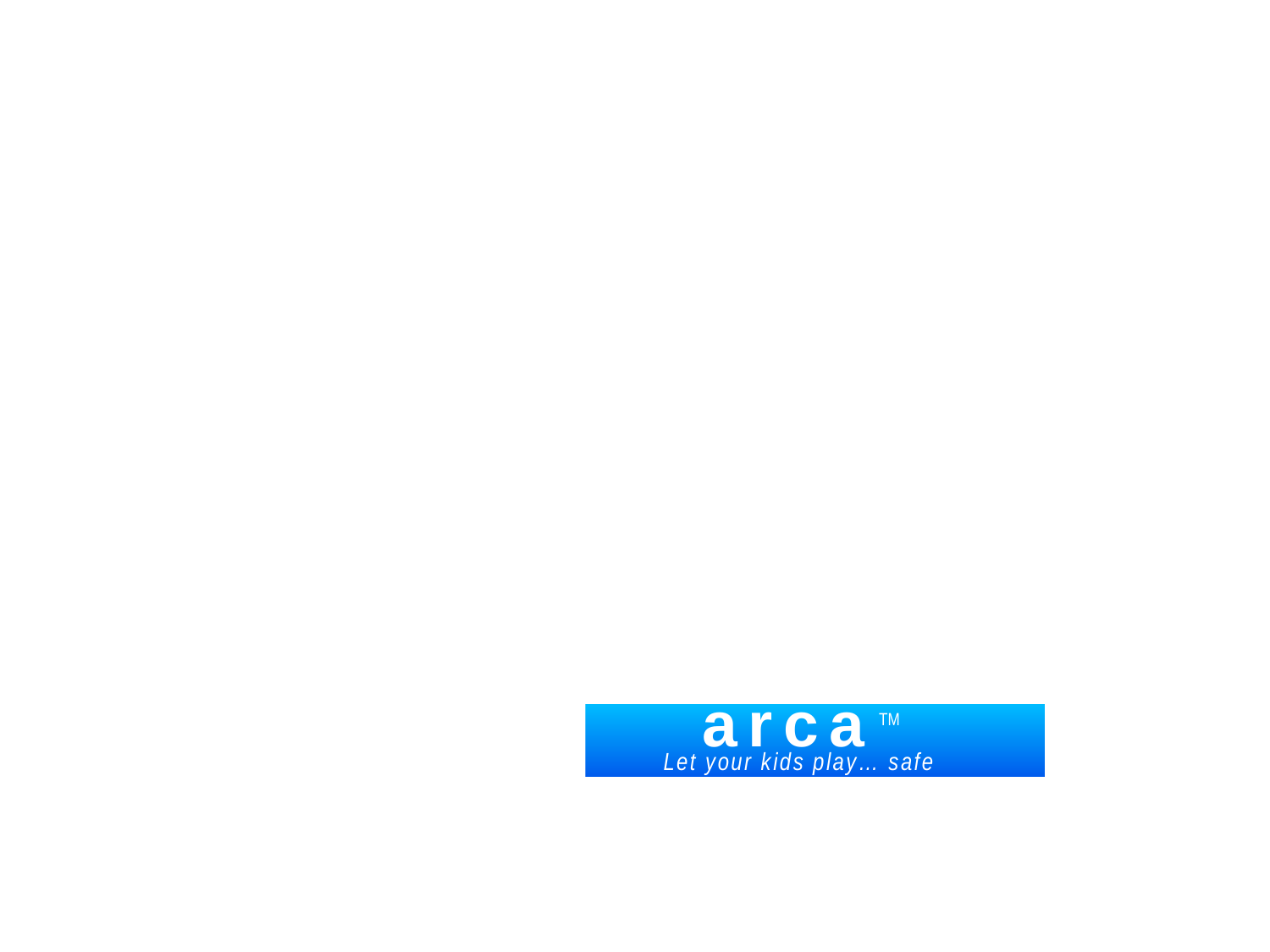

arca

TM

Let your kids play… safe